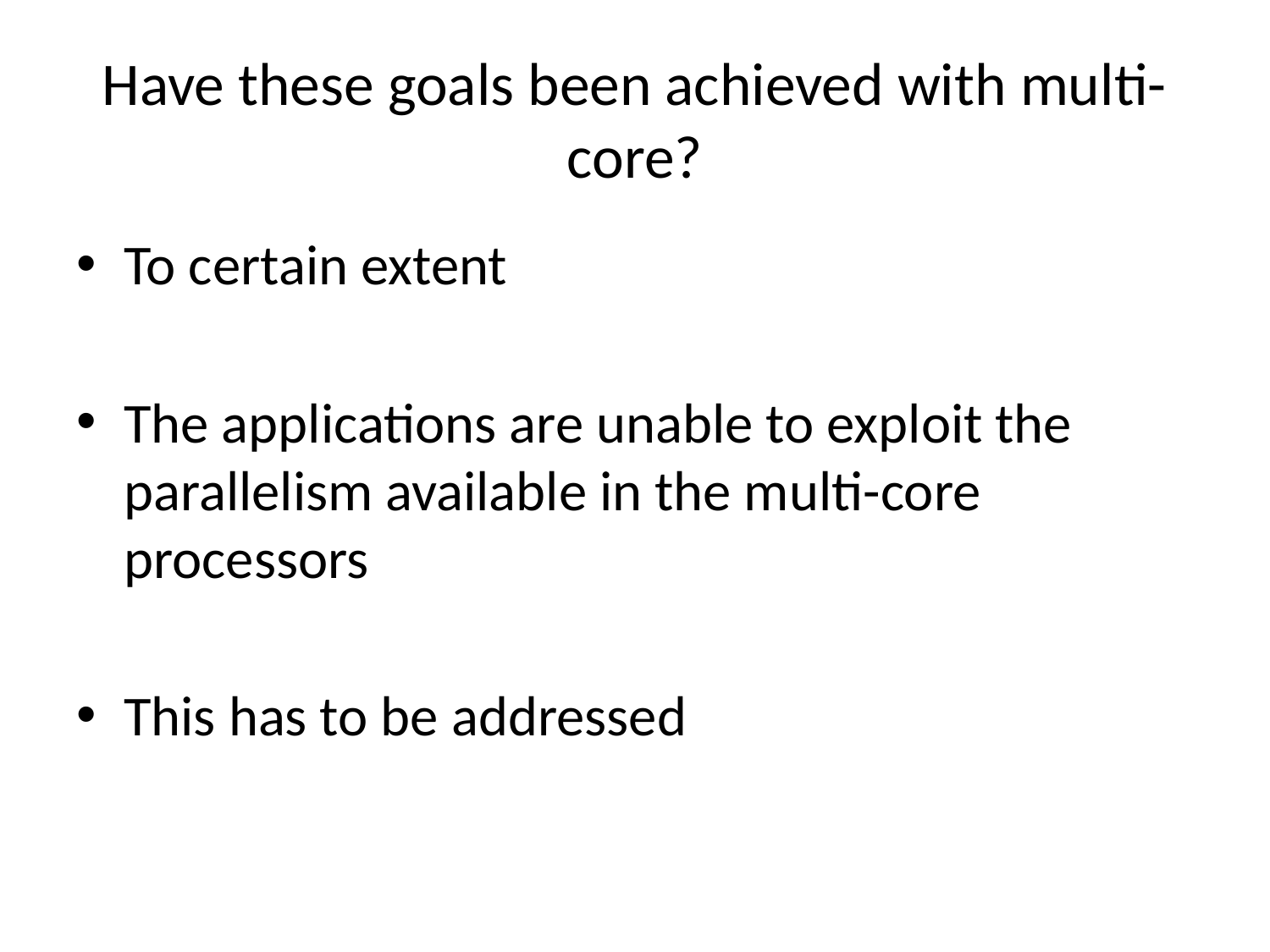

# Have these goals been achieved with multi-core?
To certain extent

The applications are unable to exploit the parallelism available in the multi-core processors

This has to be addressed